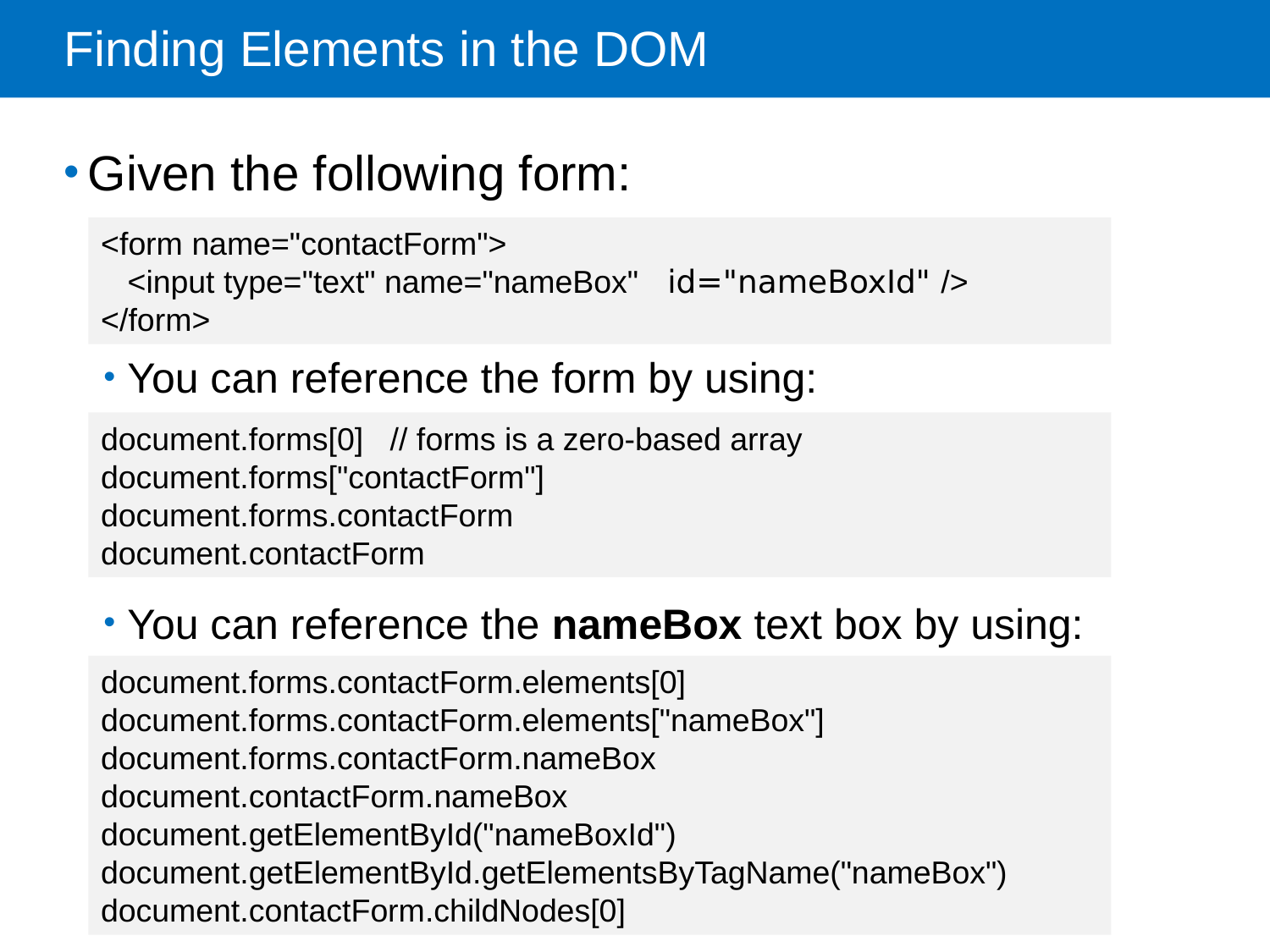

# Finding Elements in the DOM
Given the following form:

You can reference the form by using:

You can reference the nameBox text box by using:
<form name="contactForm">
   <input type="text" name="nameBox"   id="nameBoxId" />
</form>
document.forms[0]   // forms is a zero-based array
document.forms["contactForm"]
document.forms.contactForm
document.contactForm
document.forms.contactForm.elements[0]
document.forms.contactForm.elements["nameBox"]
document.forms.contactForm.nameBox
document.contactForm.nameBox
document.getElementById("nameBoxId")
document.getElementById.getElementsByTagName("nameBox")
document.contactForm.childNodes[0]